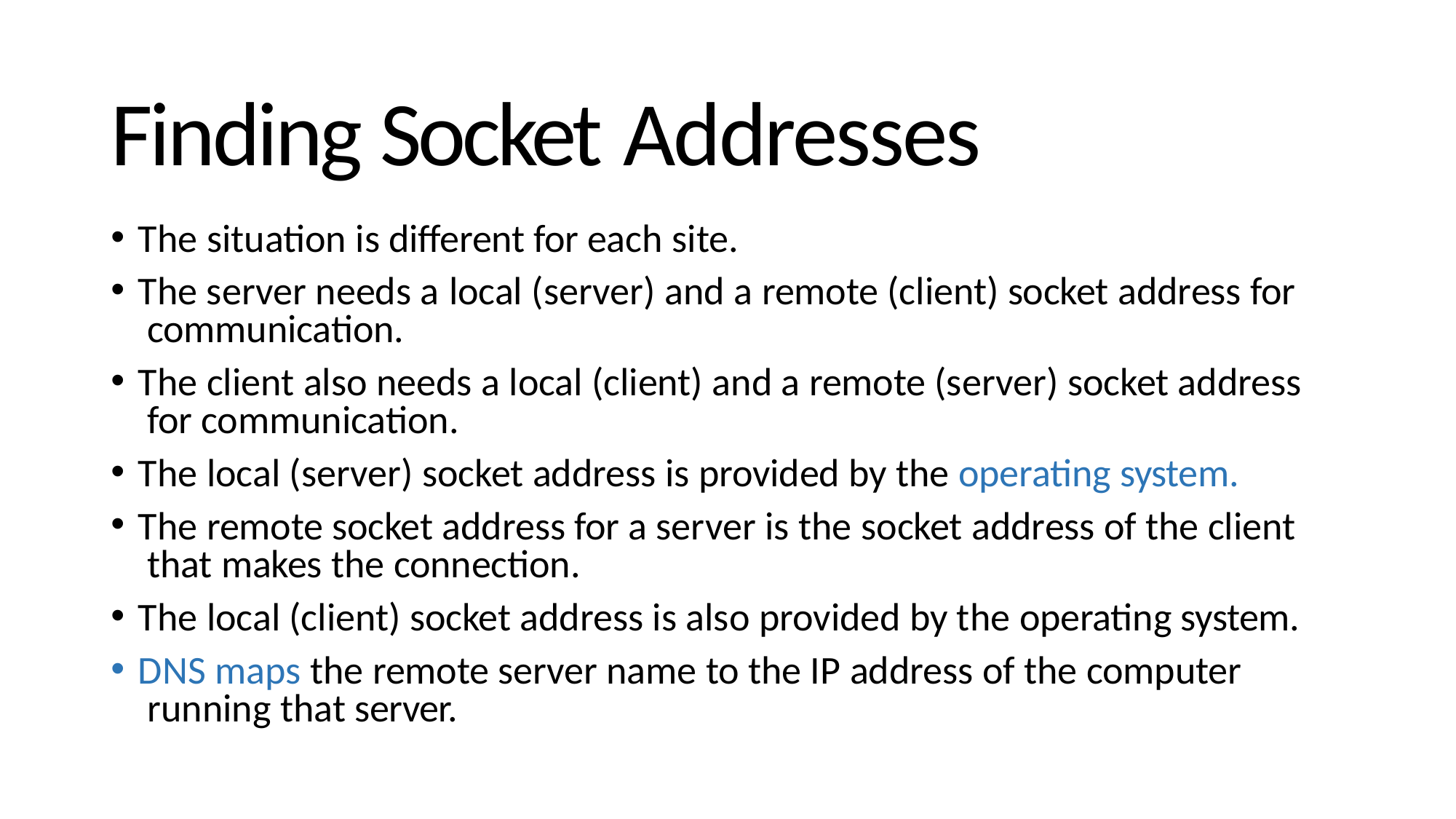

# Finding Socket Addresses
The situation is different for each site.
The server needs a local (server) and a remote (client) socket address for  communication.
The client also needs a local (client) and a remote (server) socket address  for communication.
The local (server) socket address is provided by the operating system.
The remote socket address for a server is the socket address of the client  that makes the connection.
The local (client) socket address is also provided by the operating system.
DNS maps the remote server name to the IP address of the computer  running that server.